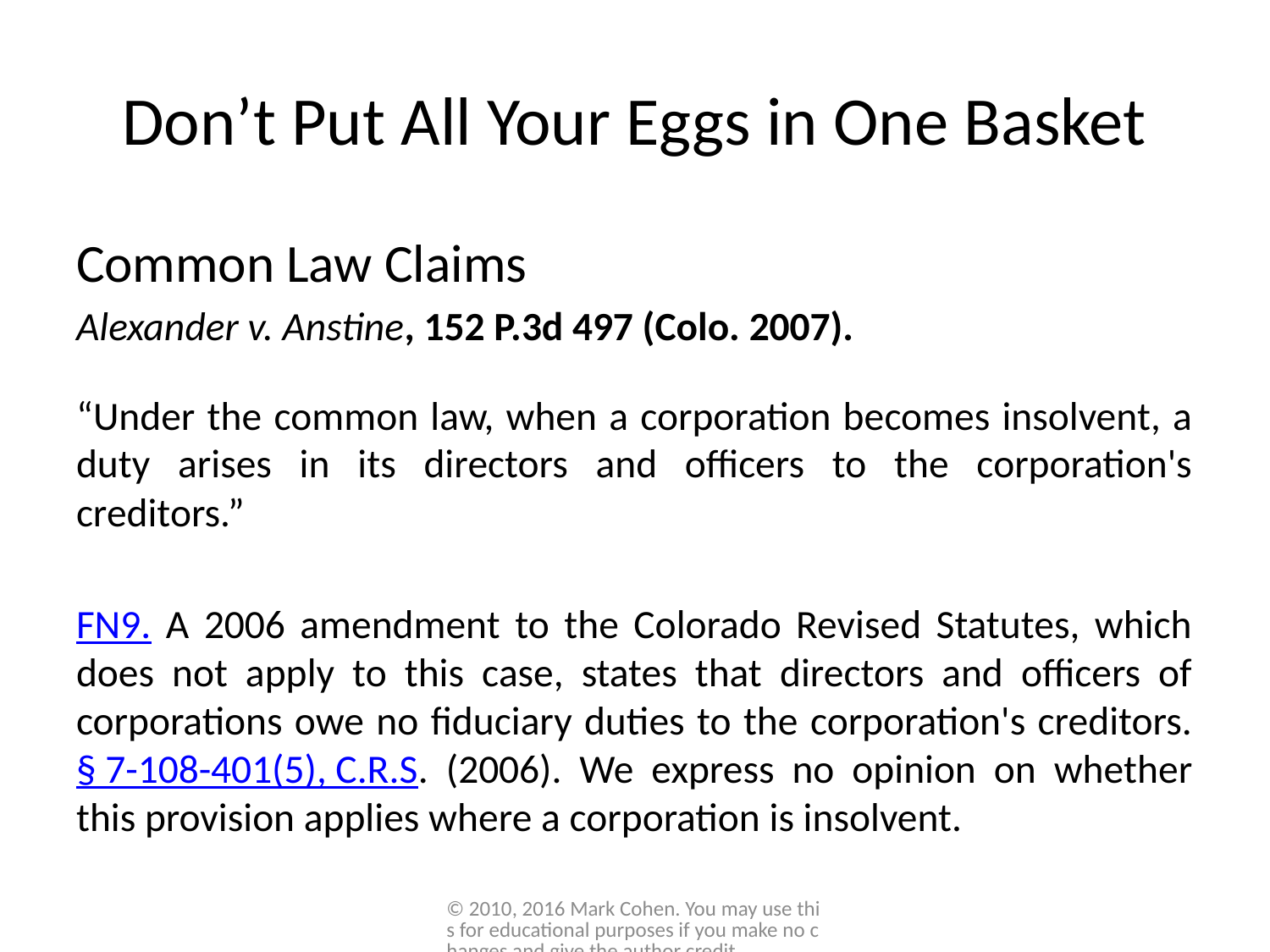

# Don’t Put All Your Eggs in One Basket
Common Law Claims
Alexander v. Anstine, 152 P.3d 497 (Colo. 2007).

“Under the common law, when a corporation becomes insolvent, a duty arises in its directors and officers to the corporation's creditors.”

FN9. A 2006 amendment to the Colorado Revised Statutes, which does not apply to this case, states that directors and officers of corporations owe no fiduciary duties to the corporation's creditors. § 7-108-401(5), C.R.S. (2006). We express no opinion on whether this provision applies where a corporation is insolvent.
© 2010, 2016 Mark Cohen. You may use this for educational purposes if you make no changes and give the author credit.